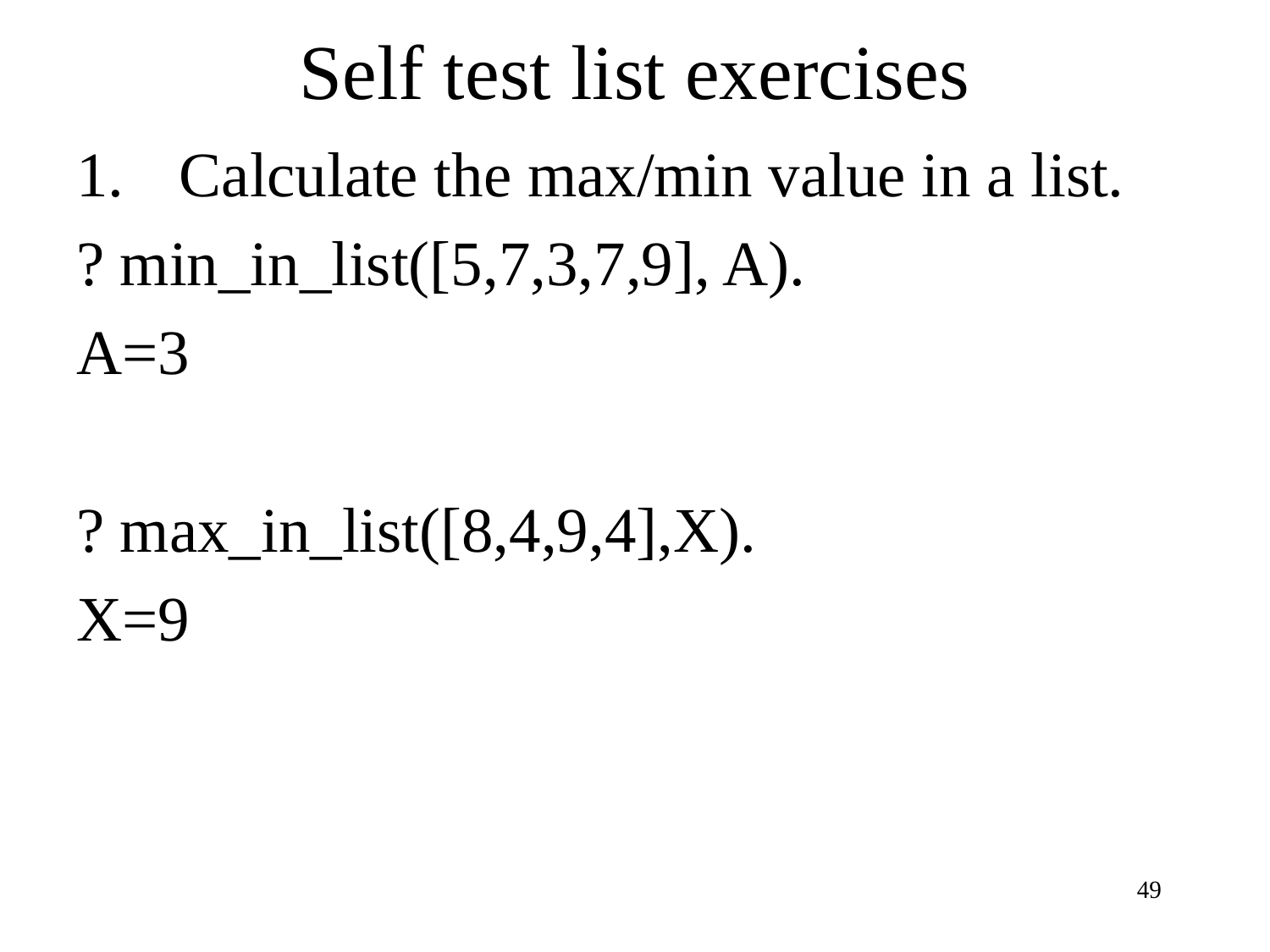

# Self test list exercises
Calculate the max/min value in a list.
? min_in_list([5,7,3,7,9], A).
A=3

? max_in_list([8,4,9,4],X).
X=9
49